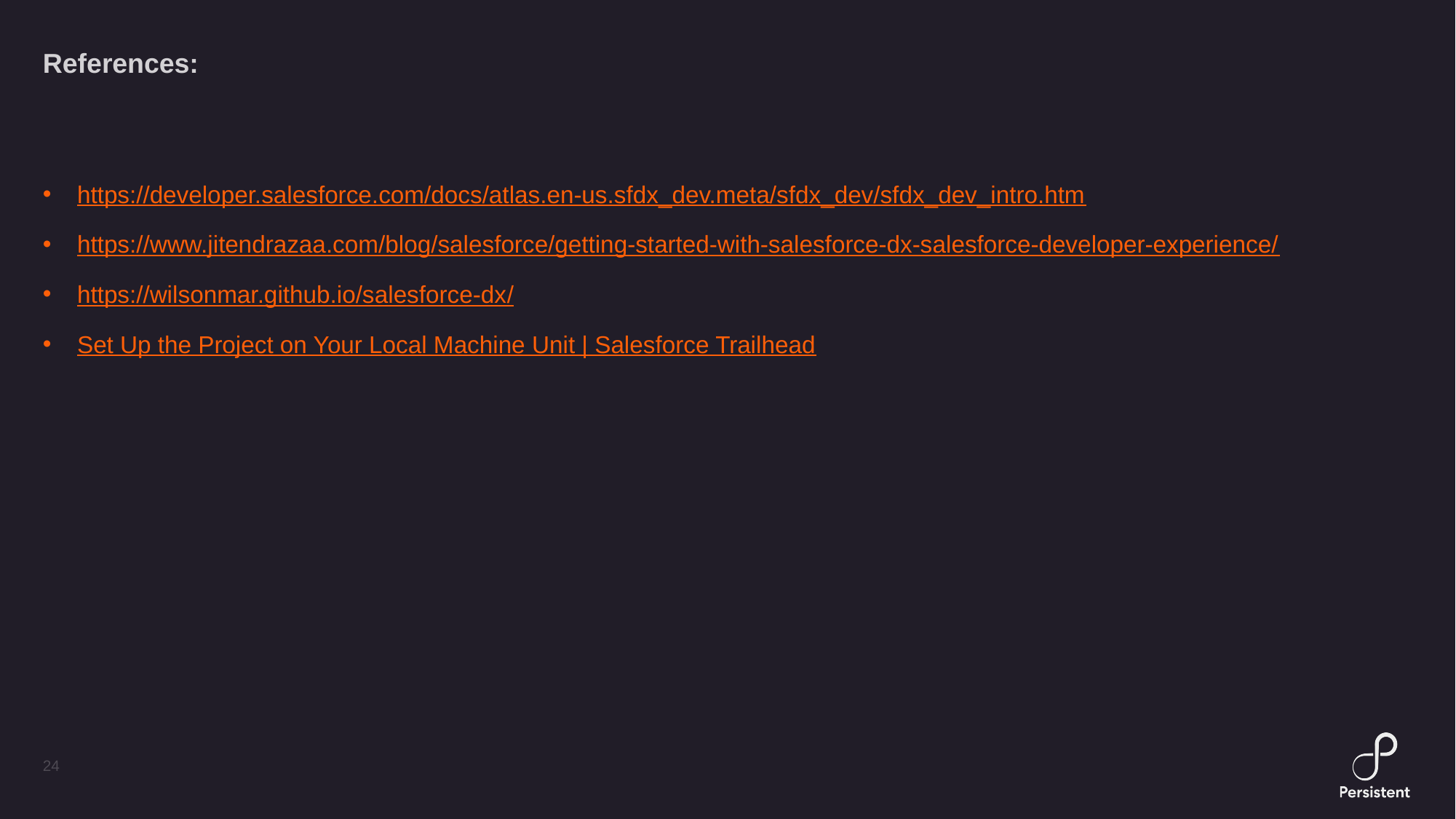

# References:

https://developer.salesforce.com/docs/atlas.en-us.sfdx_dev.meta/sfdx_dev/sfdx_dev_intro.htm
https://www.jitendrazaa.com/blog/salesforce/getting-started-with-salesforce-dx-salesforce-developer-experience/
https://wilsonmar.github.io/salesforce-dx/
Set Up the Project on Your Local Machine Unit | Salesforce Trailhead

24